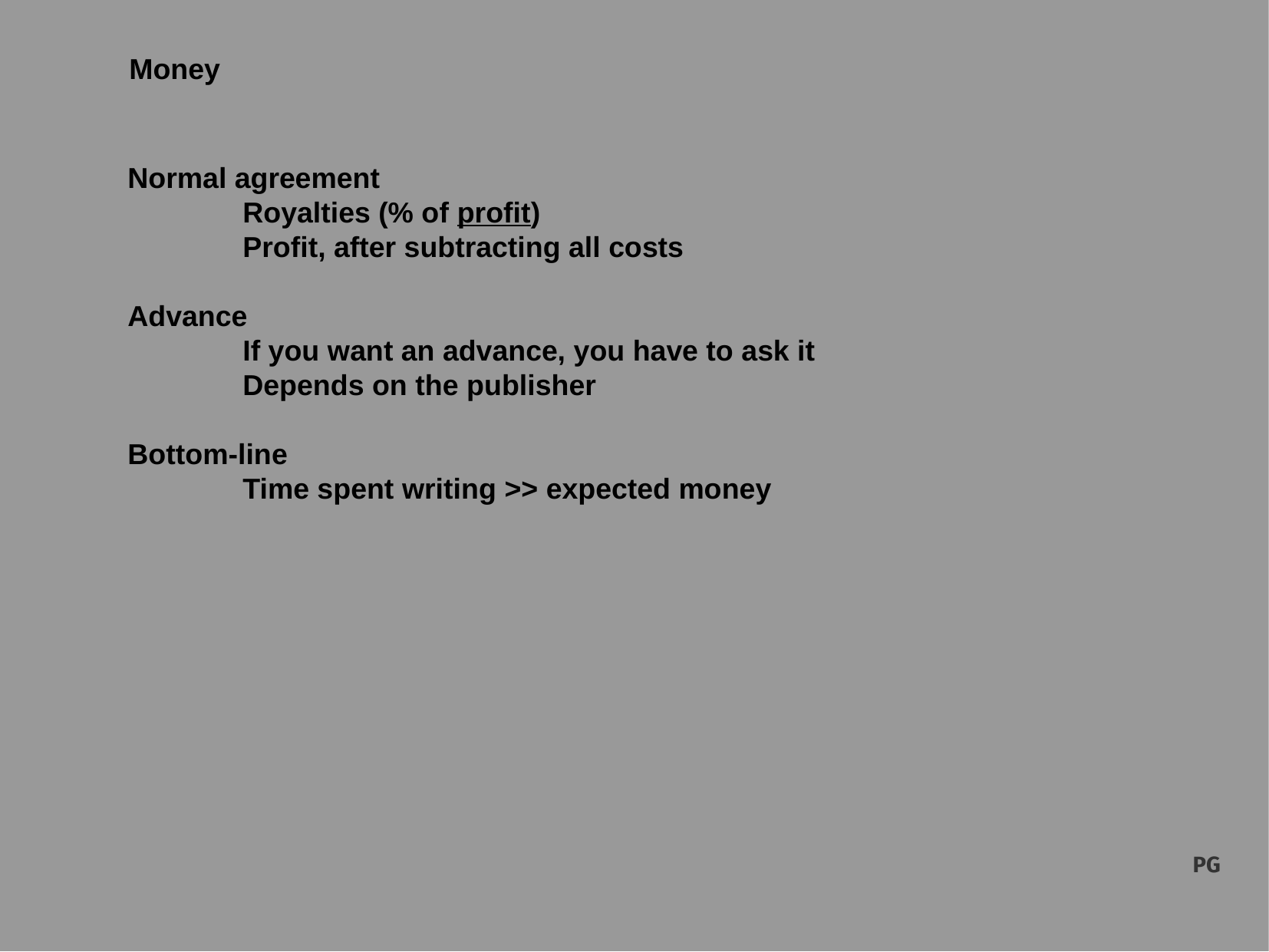

Money
Normal agreement
	Royalties (% of profit)
	Profit, after subtracting all costs

Advance
	If you want an advance, you have to ask it
	Depends on the publisher

Bottom-line
	Time spent writing >> expected money